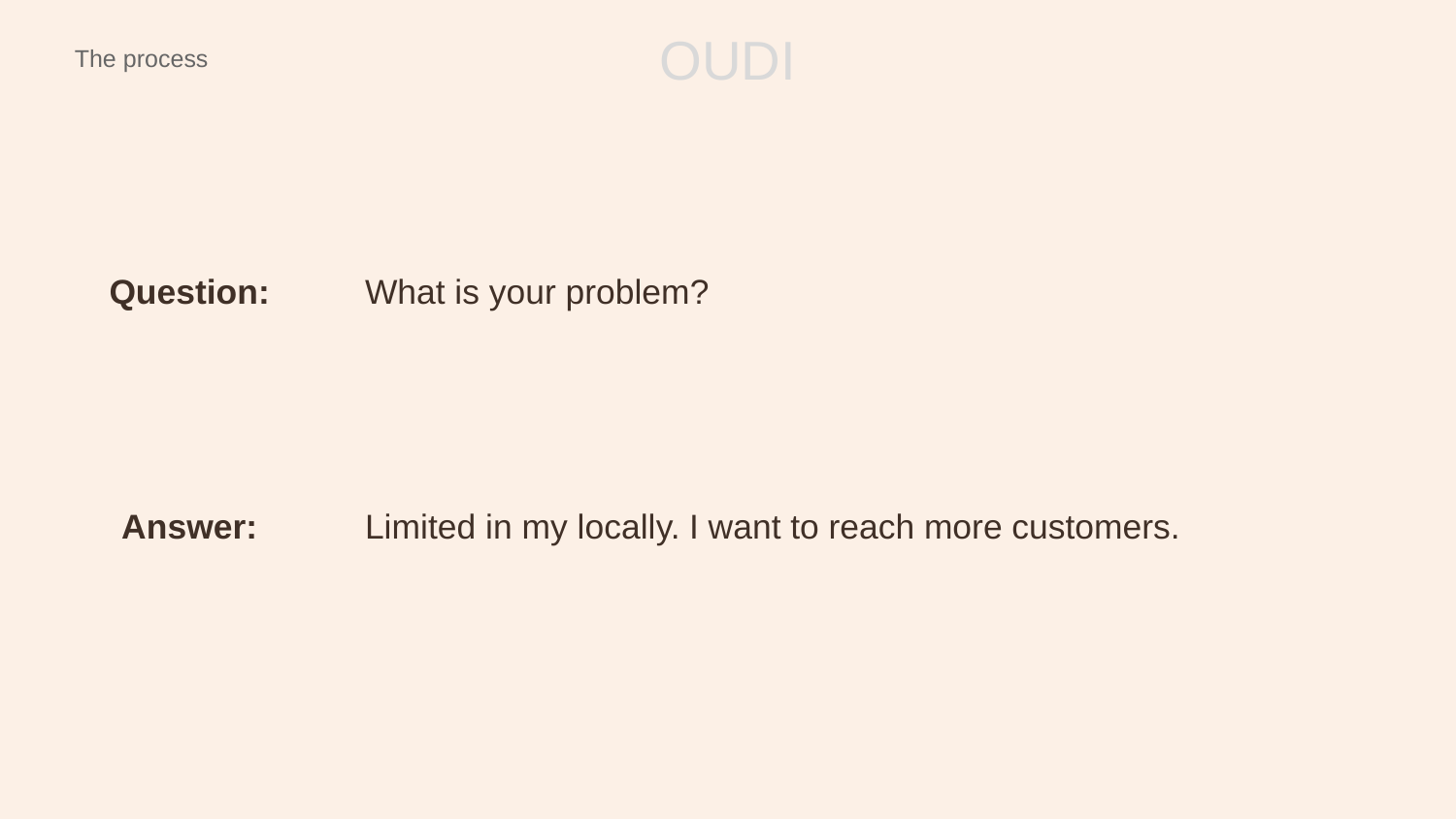

OUDI
The process
Question:
What is your problem?
Answer:
# Limited in my locally. I want to reach more customers.